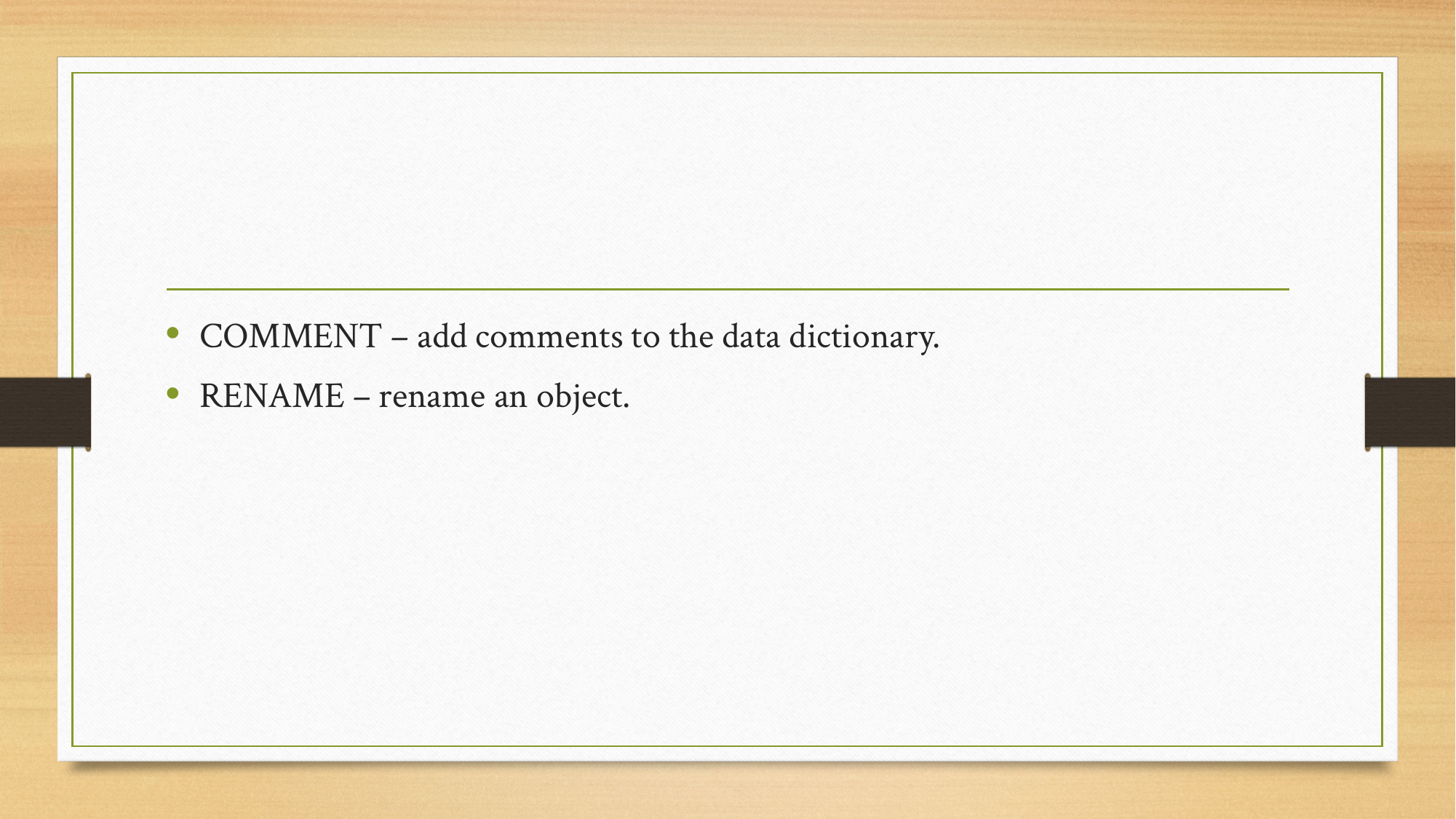

#
COMMENT – add comments to the data dictionary.
RENAME – rename an object.